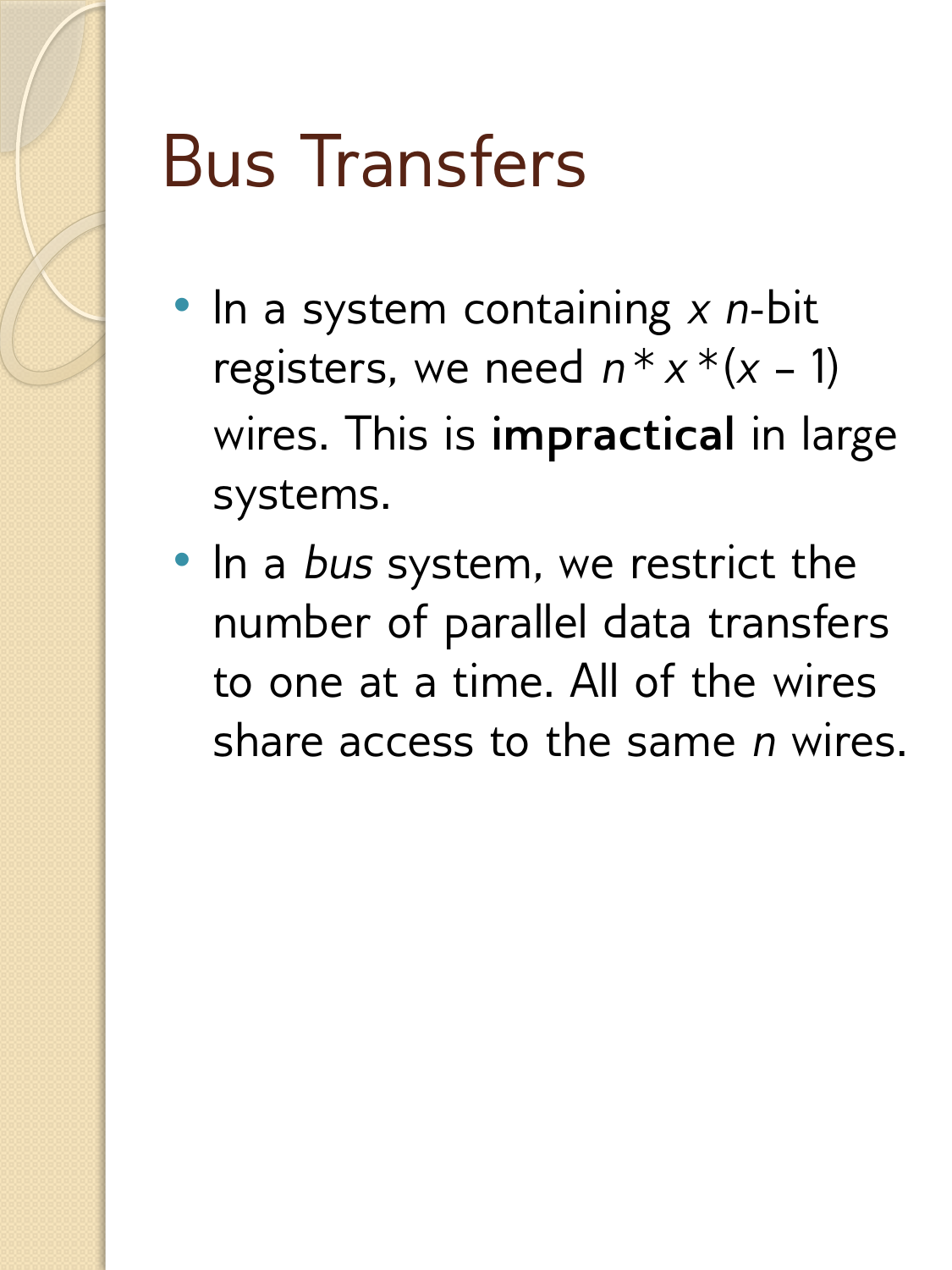

# Bus Transfers
In a system containing x n-bit registers, we need n * x * (x – 1) wires. This is impractical in large systems.
In a bus system, we restrict the number of parallel data transfers to one at a time. All of the wires share access to the same n wires.